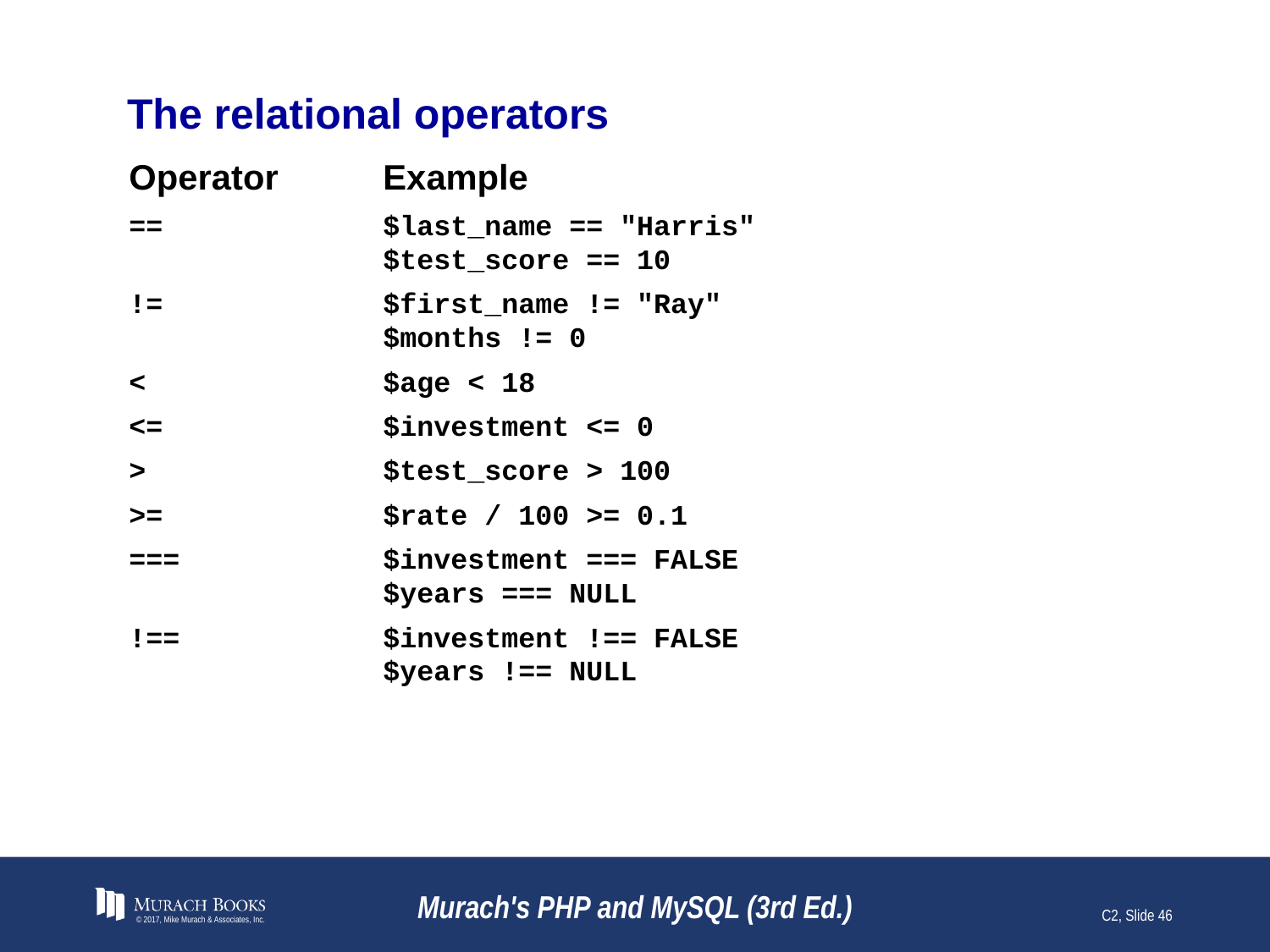

# The relational operators
Operator	Example
==	$last_name == "Harris"
$test_score == 10
!=	$first_name != "Ray"
$months != 0
<	$age < 18
<=	$investment <= 0
>	$test_score > 100
>=	$rate / 100 >= 0.1
===	$investment === FALSE
$years === NULL
!==	$investment !== FALSE
$years !== NULL

© 2017, Mike Murach & Associates, Inc.
Murach's PHP and MySQL (3rd Ed.)

C2, Slide 46